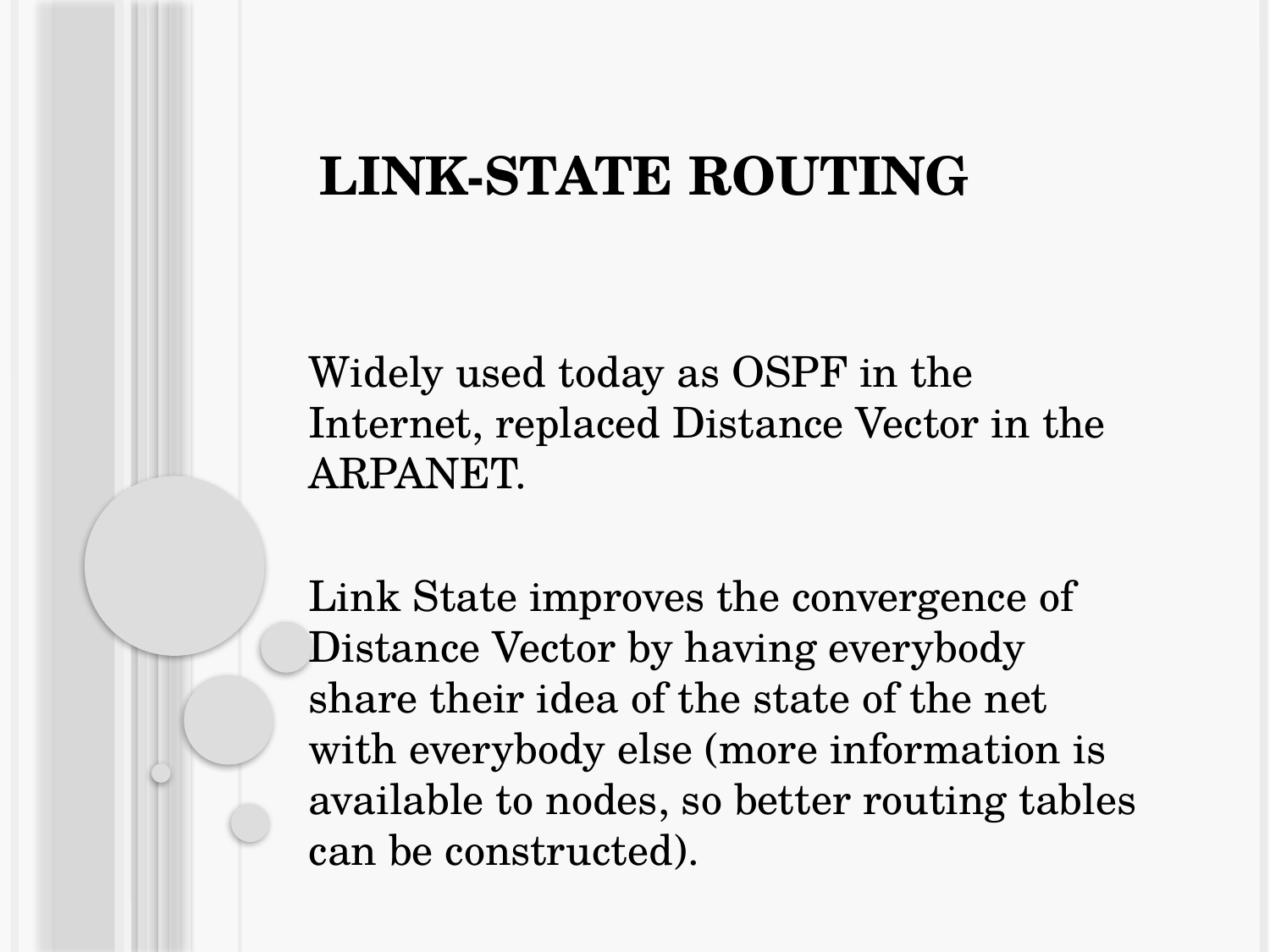

# Link-State Routing
Widely used today as OSPF in the Internet, replaced Distance Vector in the ARPANET.

Link State improves the convergence of Distance Vector by having everybody share their idea of the state of the net with everybody else (more information is available to nodes, so better routing tables can be constructed).